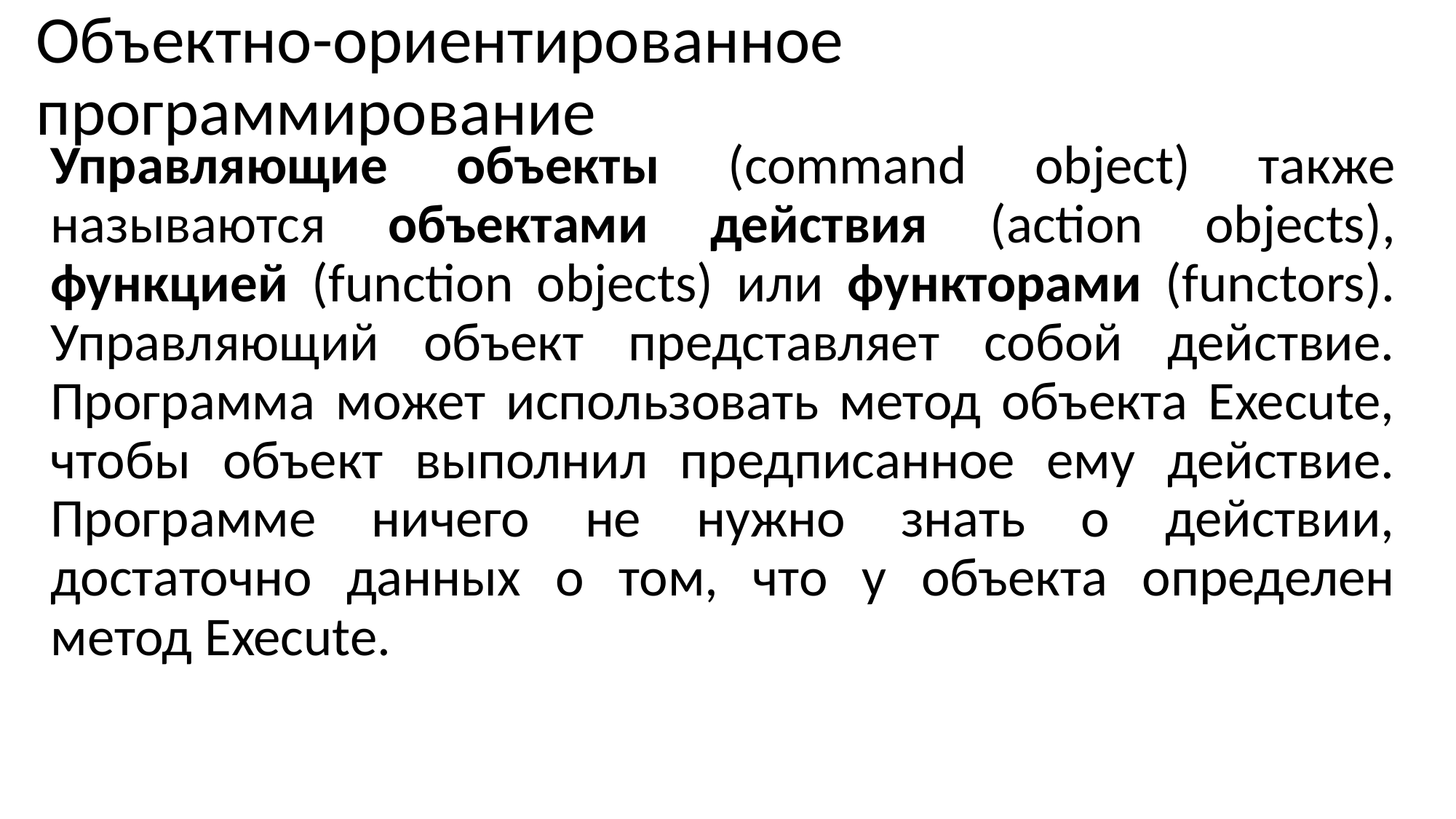

# Объектно-ориентированное программирование
Управляющие объекты (command object) также называются объектами действия (action objects), функцией (function objects) или функторами (functors). Управляющий объект представляет собой действие. Программа может использовать метод объекта Execute, чтобы объект выполнил предписанное ему действие. Программе ничего не нужно знать о действии, достаточно данных о том, что у объекта определен метод Execute.